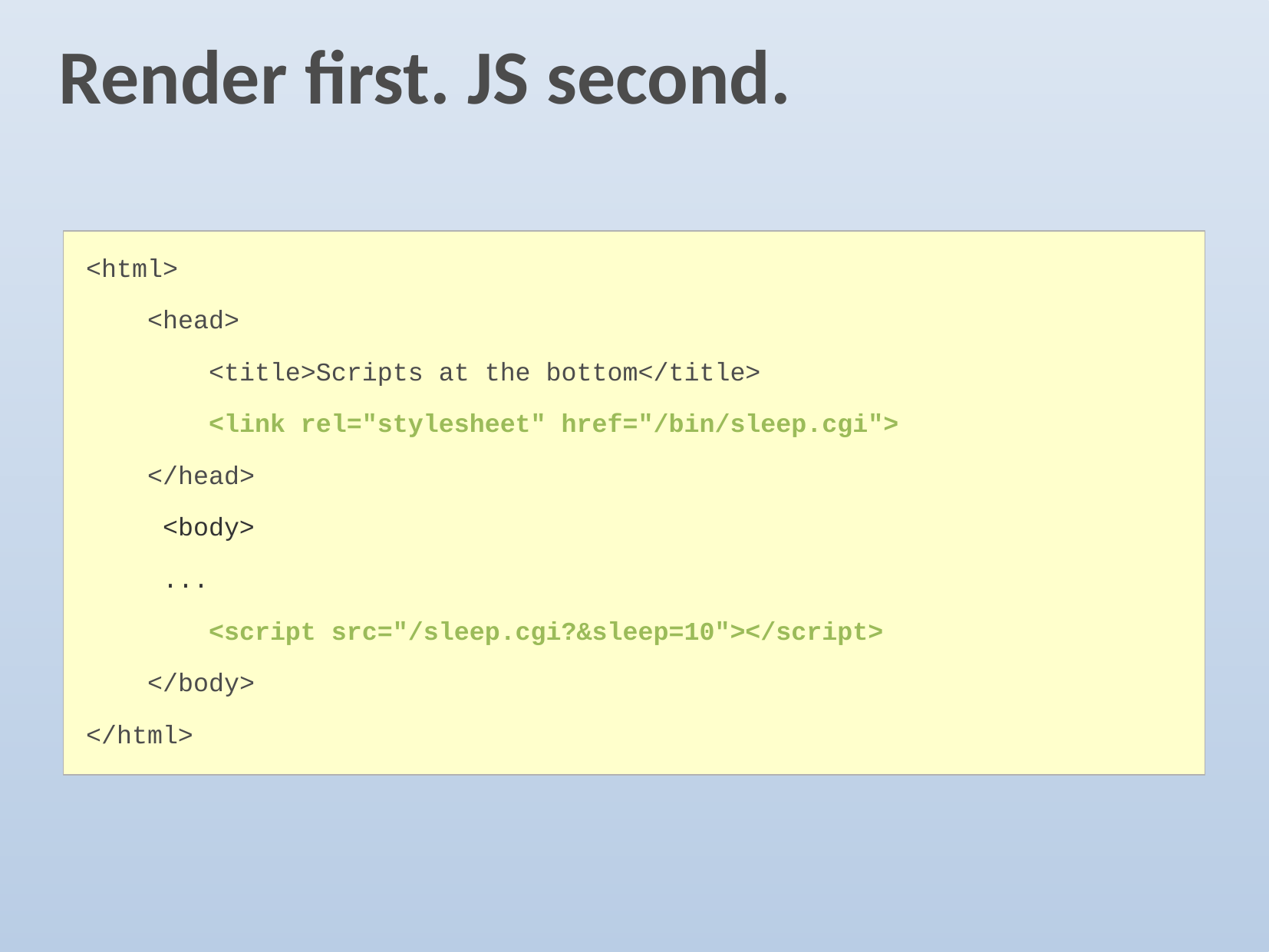

# Render first. JS second.
<html>
    <head>
        <title>Scripts at the bottom</title>
        <link rel="stylesheet" href="/bin/sleep.cgi">
    </head>
     <body>
     ...
        <script src="/sleep.cgi?&sleep=10"></script>
    </body>
</html>